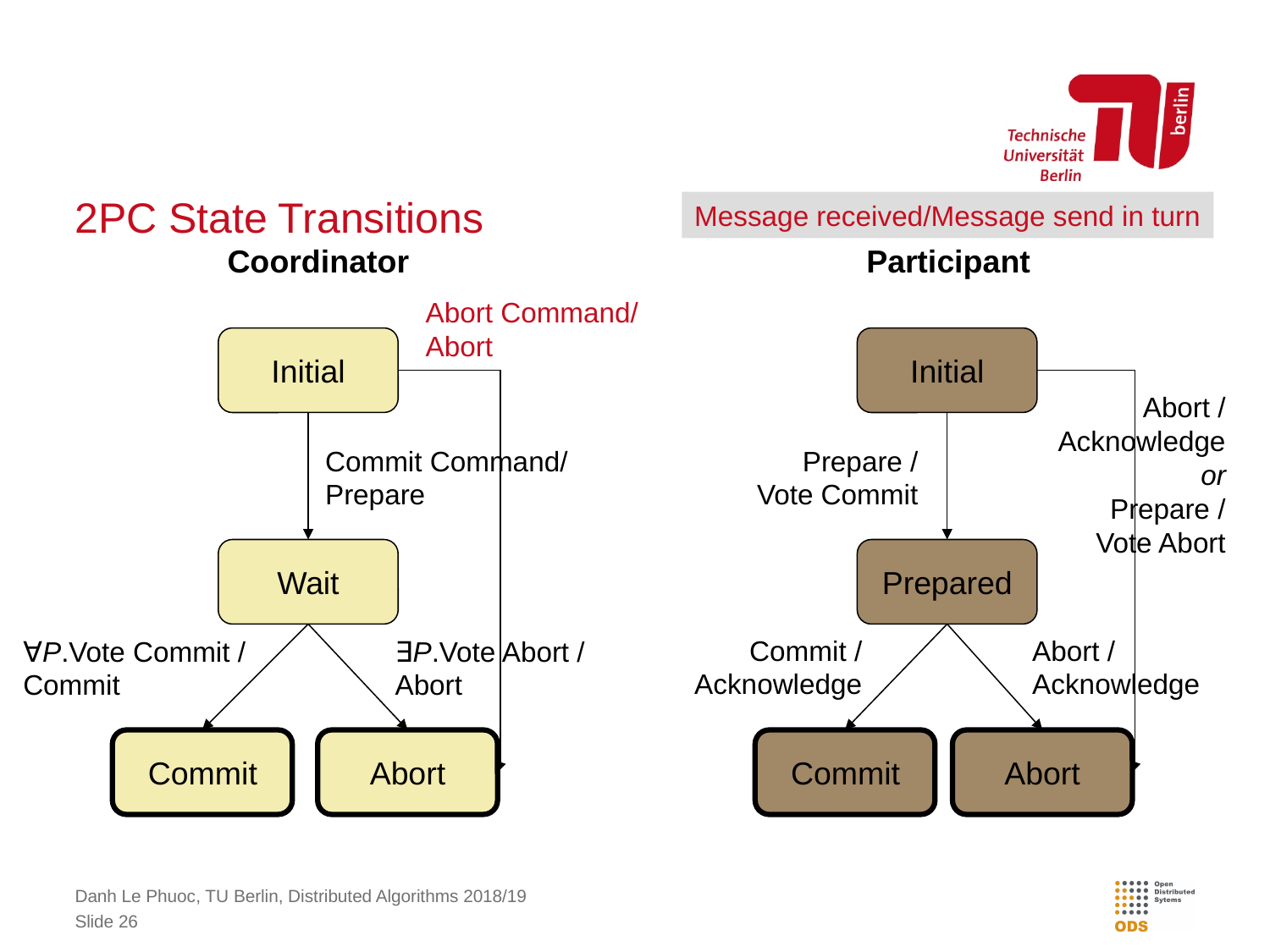

# 2PC State Transitions
Message received/Message send in turn
Coordinator
Participant
Abort Command/
Abort

Initial

Initial
Abort /
Acknowledge
or
Prepare /
Vote Abort
Commit Command/
Prepare
Prepare /
Vote Commit

Wait

Prepared
Commit /
Acknowledge
Abort /
Acknowledge
∀P.Vote Commit /
Commit
∃P.Vote Abort /
Abort

Commit

Abort

Commit
Abort
Danh Le Phuoc, TU Berlin, Distributed Algorithms 2018/19
Slide 26